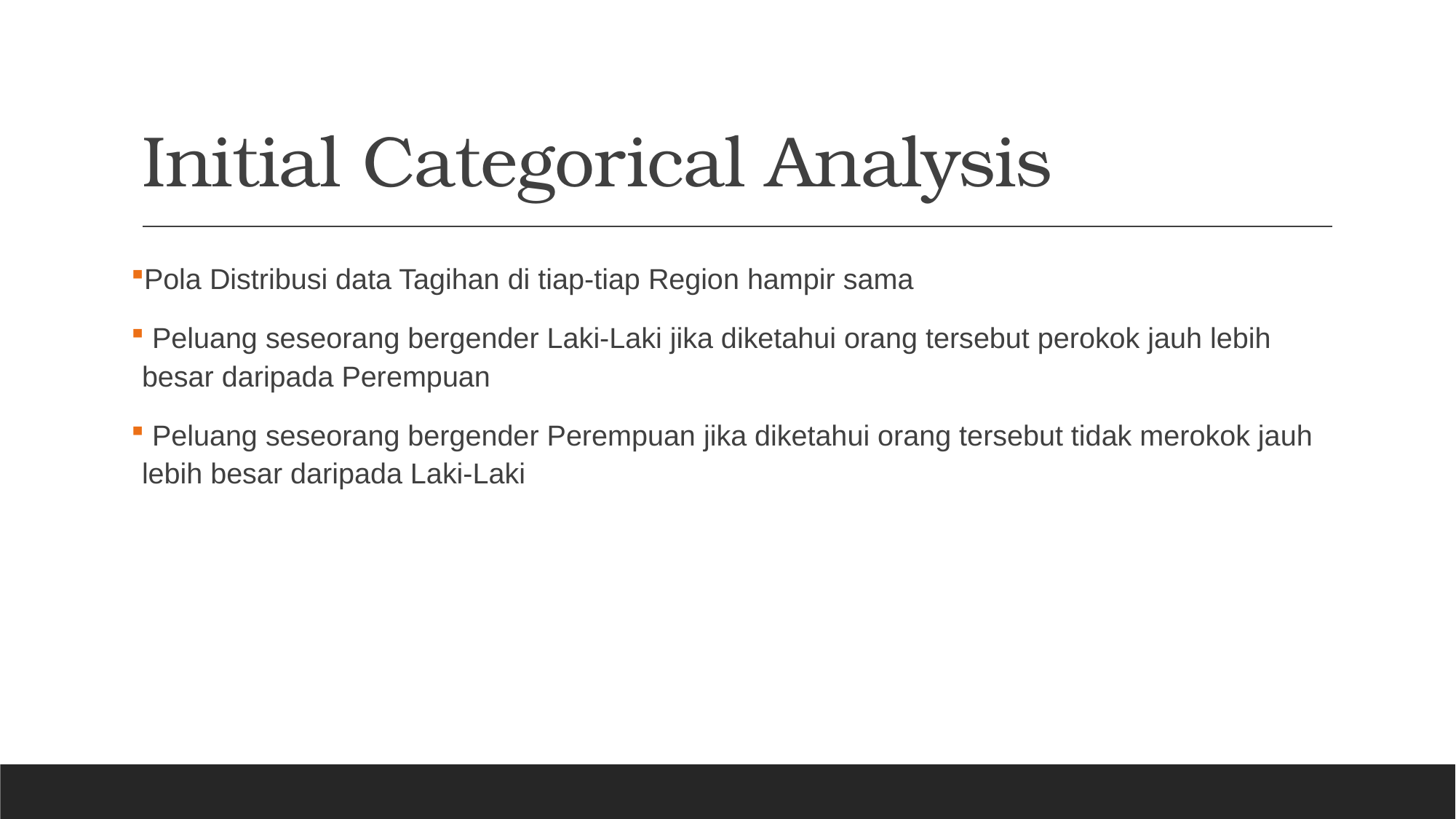

# Initial Categorical Analysis
Pola Distribusi data Tagihan di tiap-tiap Region hampir sama
 Peluang seseorang bergender Laki-Laki jika diketahui orang tersebut perokok jauh lebih besar daripada Perempuan
 Peluang seseorang bergender Perempuan jika diketahui orang tersebut tidak merokok jauh lebih besar daripada Laki-Laki